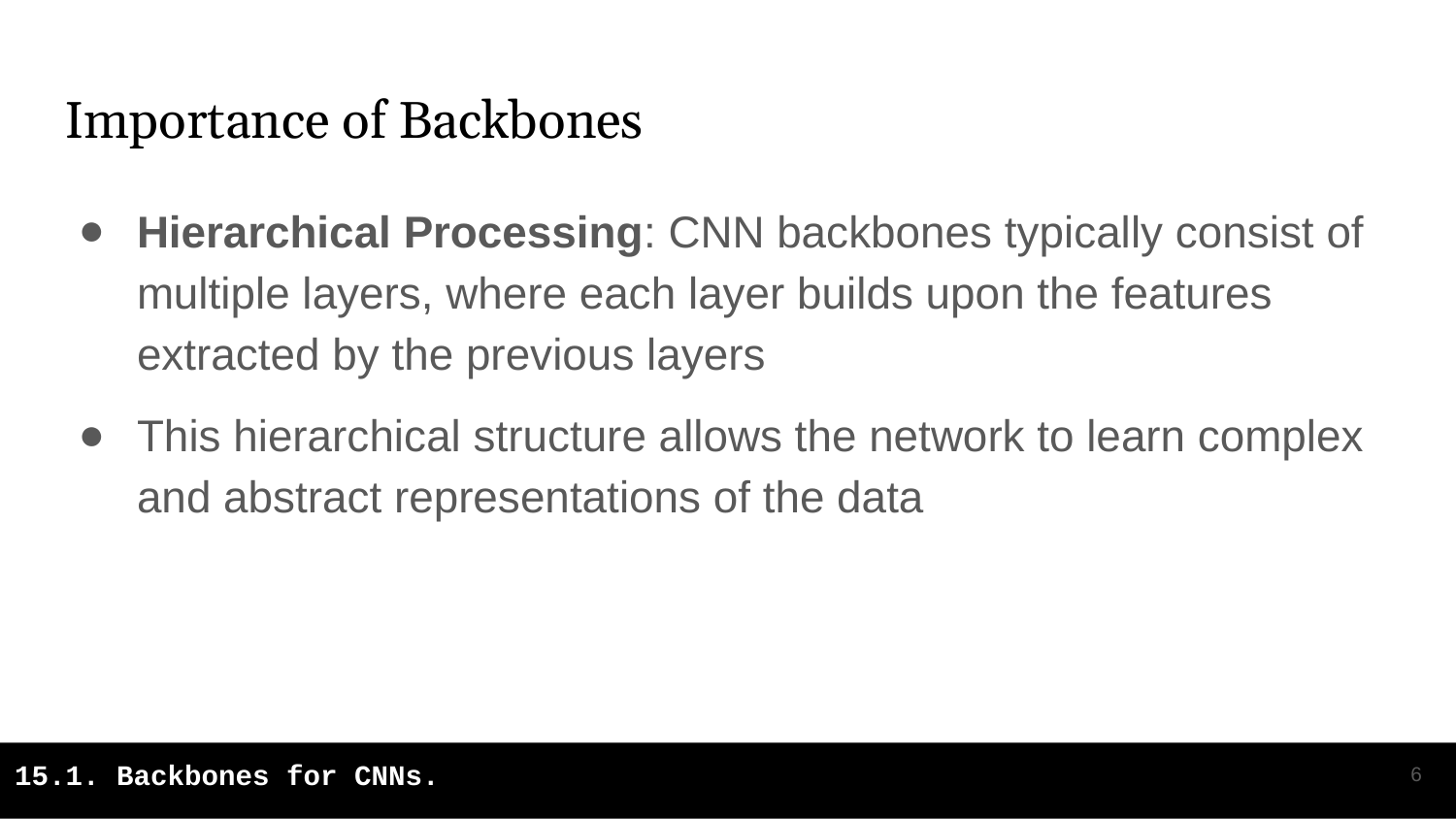

# Importance of Backbones
Hierarchical Processing: CNN backbones typically consist of multiple layers, where each layer builds upon the features extracted by the previous layers
This hierarchical structure allows the network to learn complex and abstract representations of the data
6
15.1. Backbones for CNNs.